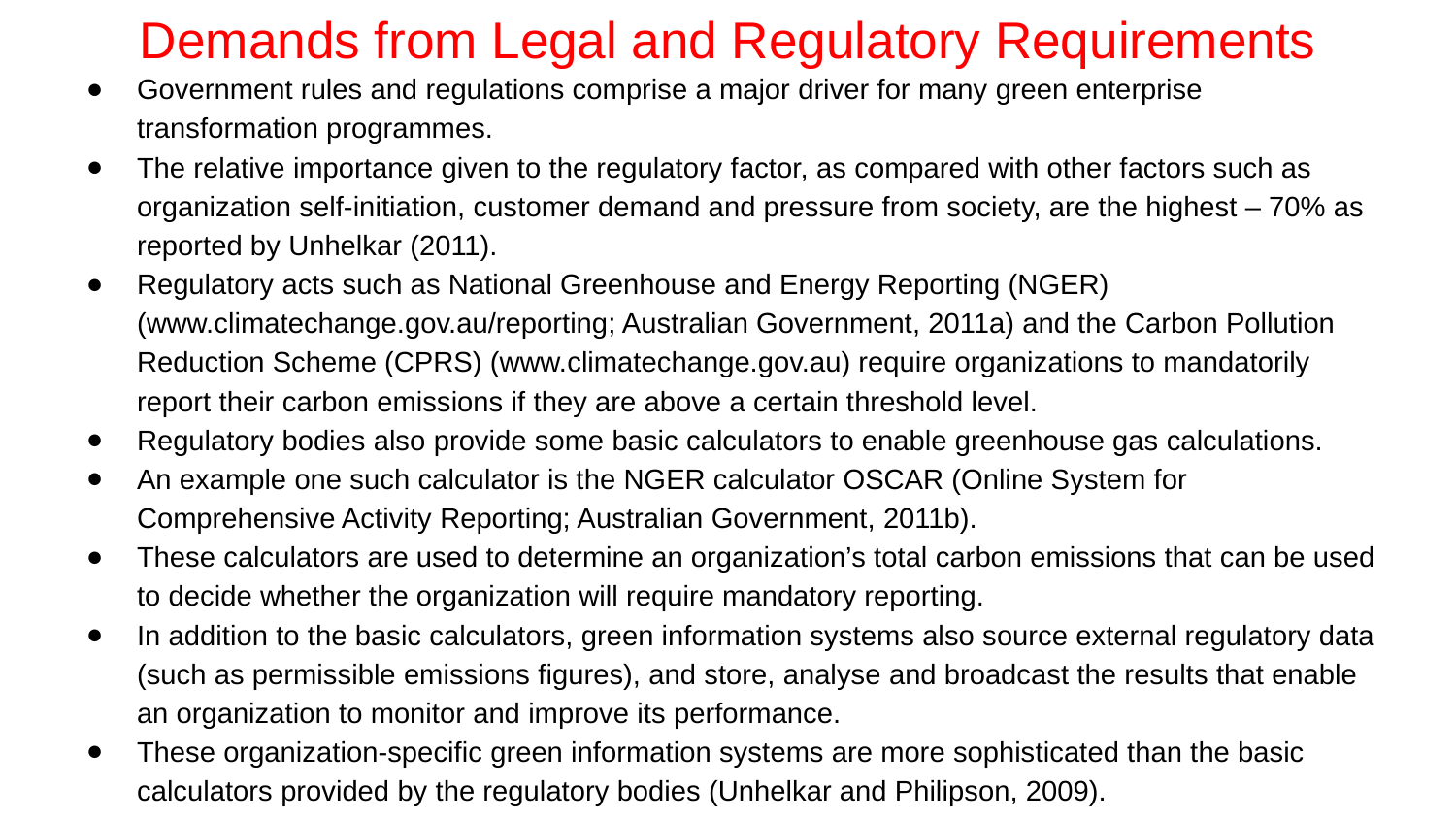

# Demands from Legal and Regulatory Requirements
Government rules and regulations comprise a major driver for many green enterprise transformation programmes.
The relative importance given to the regulatory factor, as compared with other factors such as organization self-initiation, customer demand and pressure from society, are the highest – 70% as reported by Unhelkar (2011).
Regulatory acts such as National Greenhouse and Energy Reporting (NGER) (www.climatechange.gov.au/reporting; Australian Government, 2011a) and the Carbon Pollution Reduction Scheme (CPRS) (www.climatechange.gov.au) require organizations to mandatorily report their carbon emissions if they are above a certain threshold level.
Regulatory bodies also provide some basic calculators to enable greenhouse gas calculations.
An example one such calculator is the NGER calculator OSCAR (Online System for Comprehensive Activity Reporting; Australian Government, 2011b).
These calculators are used to determine an organization’s total carbon emissions that can be used to decide whether the organization will require mandatory reporting.
In addition to the basic calculators, green information systems also source external regulatory data (such as permissible emissions figures), and store, analyse and broadcast the results that enable an organization to monitor and improve its performance.
These organization-specific green information systems are more sophisticated than the basic calculators provided by the regulatory bodies (Unhelkar and Philipson, 2009).